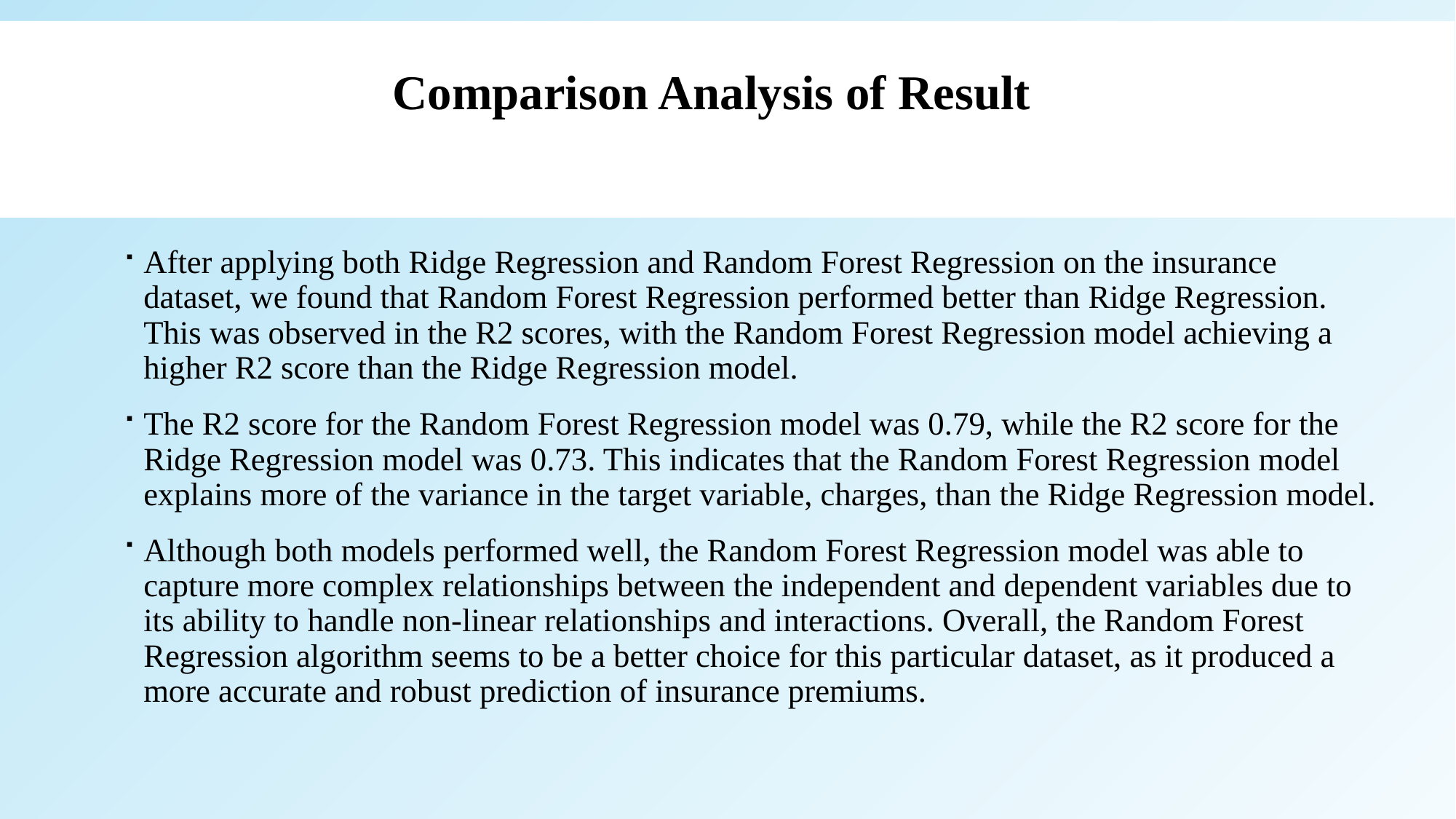

# Comparison Analysis of Result
After applying both Ridge Regression and Random Forest Regression on the insurance dataset, we found that Random Forest Regression performed better than Ridge Regression. This was observed in the R2 scores, with the Random Forest Regression model achieving a higher R2 score than the Ridge Regression model.
The R2 score for the Random Forest Regression model was 0.79, while the R2 score for the Ridge Regression model was 0.73. This indicates that the Random Forest Regression model explains more of the variance in the target variable, charges, than the Ridge Regression model.
Although both models performed well, the Random Forest Regression model was able to capture more complex relationships between the independent and dependent variables due to its ability to handle non-linear relationships and interactions. Overall, the Random Forest Regression algorithm seems to be a better choice for this particular dataset, as it produced a more accurate and robust prediction of insurance premiums.